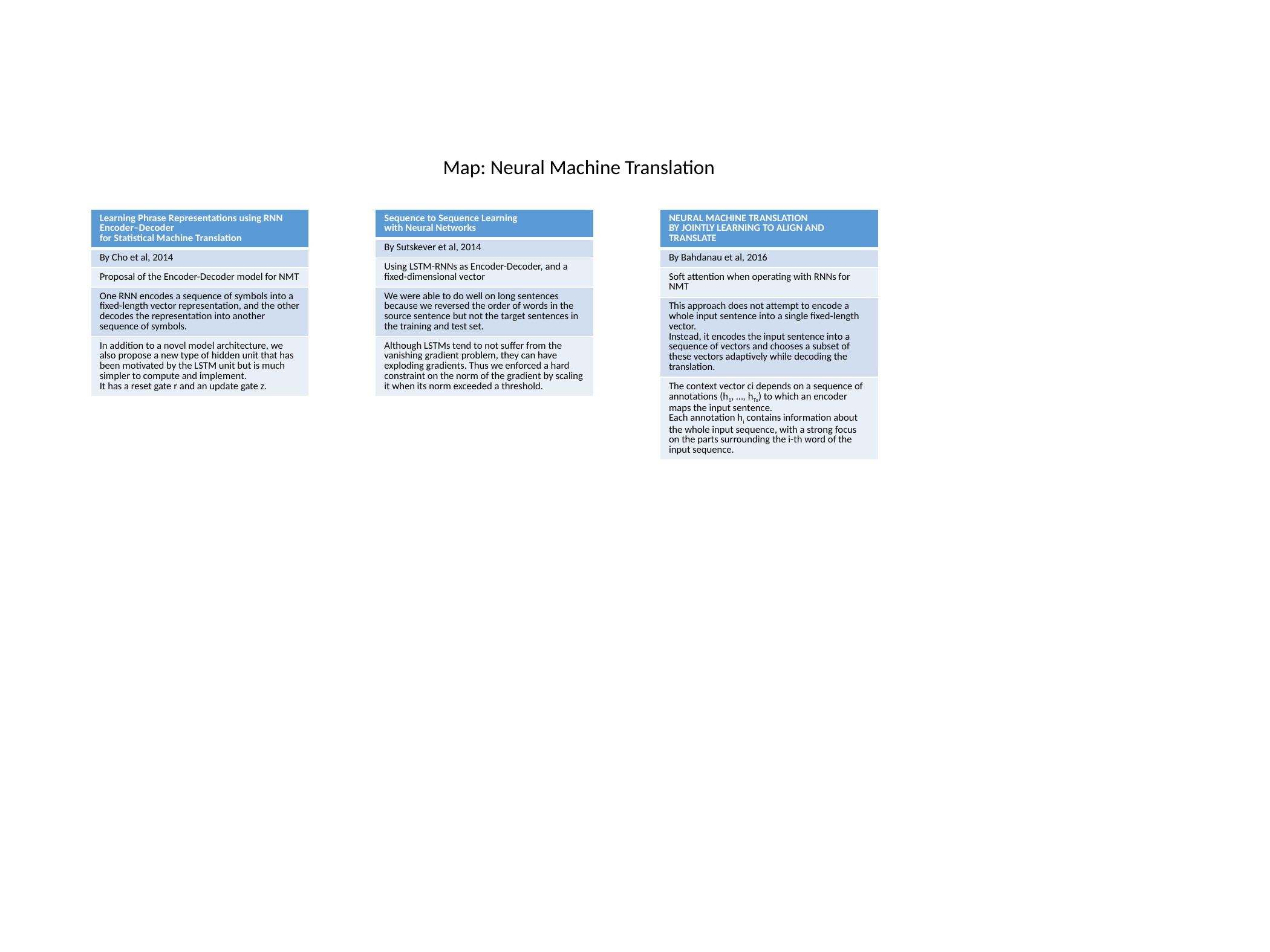

# Map: Neural Machine Translation
| Learning Phrase Representations using RNN Encoder–Decoder for Statistical Machine Translation |
| --- |
| By Cho et al, 2014 |
| Proposal of the Encoder-Decoder model for NMT |
| One RNN encodes a sequence of symbols into a fixed-length vector representation, and the other decodes the representation into another sequence of symbols. |
| In addition to a novel model architecture, we also propose a new type of hidden unit that has been motivated by the LSTM unit but is much simpler to compute and implement. It has a reset gate r and an update gate z. |
| Sequence to Sequence Learning with Neural Networks |
| --- |
| By Sutskever et al, 2014 |
| Using LSTM-RNNs as Encoder-Decoder, and a fixed-dimensional vector |
| We were able to do well on long sentences because we reversed the order of words in the source sentence but not the target sentences in the training and test set. |
| Although LSTMs tend to not suffer from the vanishing gradient problem, they can have exploding gradients. Thus we enforced a hard constraint on the norm of the gradient by scaling it when its norm exceeded a threshold. |
| NEURAL MACHINE TRANSLATION BY JOINTLY LEARNING TO ALIGN AND TRANSLATE |
| --- |
| By Bahdanau et al, 2016 |
| Soft attention when operating with RNNs for NMT |
| This approach does not attempt to encode a whole input sentence into a single fixed-length vector. Instead, it encodes the input sentence into a sequence of vectors and chooses a subset of these vectors adaptively while decoding the translation. |
| The context vector ci depends on a sequence of annotations (h1, …, hTx) to which an encoder maps the input sentence. Each annotation hi contains information about the whole input sequence, with a strong focus on the parts surrounding the i-th word of the input sequence. |